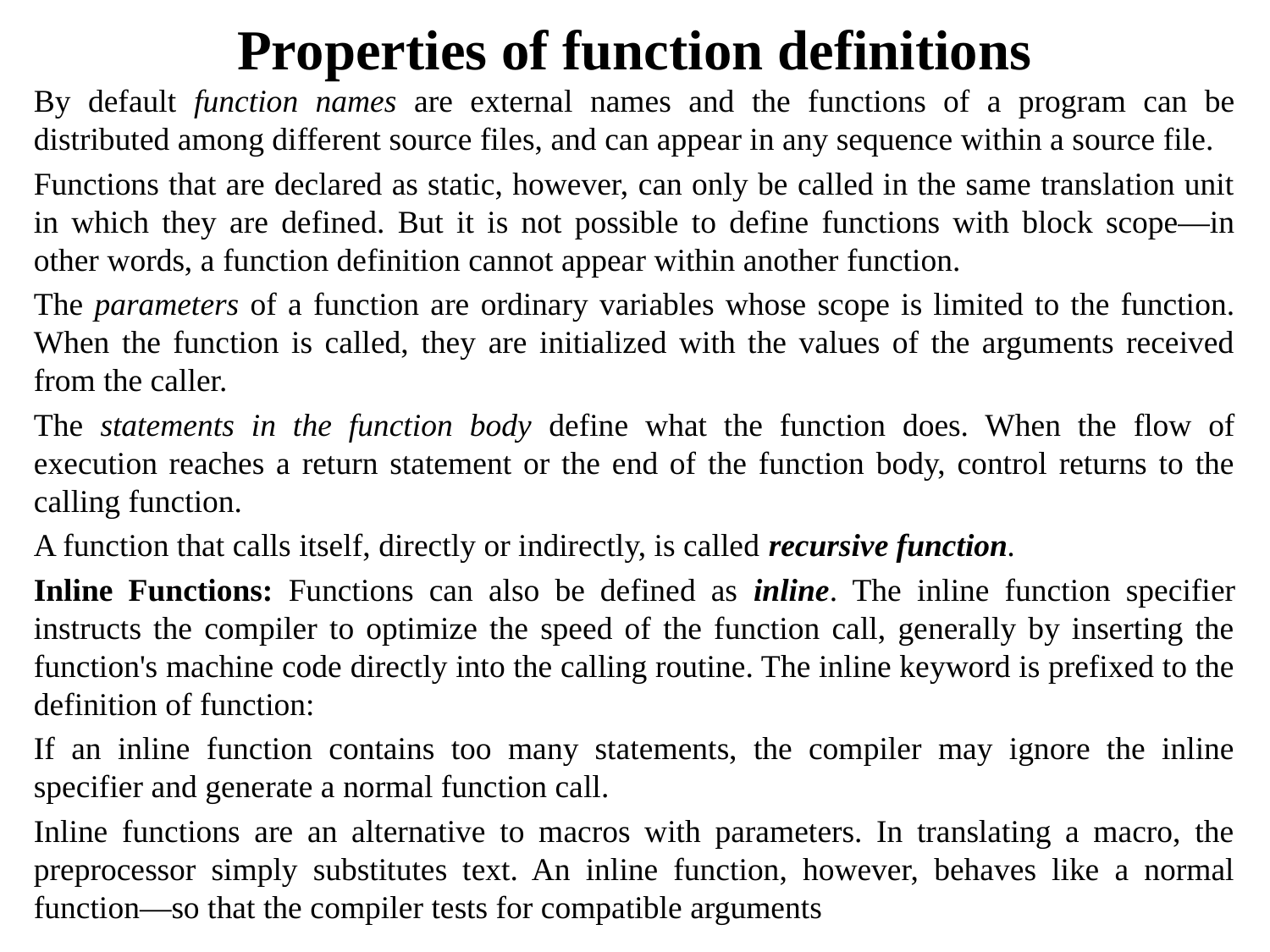

# Properties of function definitions
By default function names are external names and the functions of a program can be distributed among different source files, and can appear in any sequence within a source file.
Functions that are declared as static, however, can only be called in the same translation unit in which they are defined. But it is not possible to define functions with block scope—in other words, a function definition cannot appear within another function.
The parameters of a function are ordinary variables whose scope is limited to the function. When the function is called, they are initialized with the values of the arguments received from the caller.
The statements in the function body define what the function does. When the flow of execution reaches a return statement or the end of the function body, control returns to the calling function.
A function that calls itself, directly or indirectly, is called recursive function.
Inline Functions: Functions can also be defined as inline. The inline function specifier instructs the compiler to optimize the speed of the function call, generally by inserting the function's machine code directly into the calling routine. The inline keyword is prefixed to the definition of function:
If an inline function contains too many statements, the compiler may ignore the inline specifier and generate a normal function call.
Inline functions are an alternative to macros with parameters. In translating a macro, the preprocessor simply substitutes text. An inline function, however, behaves like a normal function—so that the compiler tests for compatible arguments